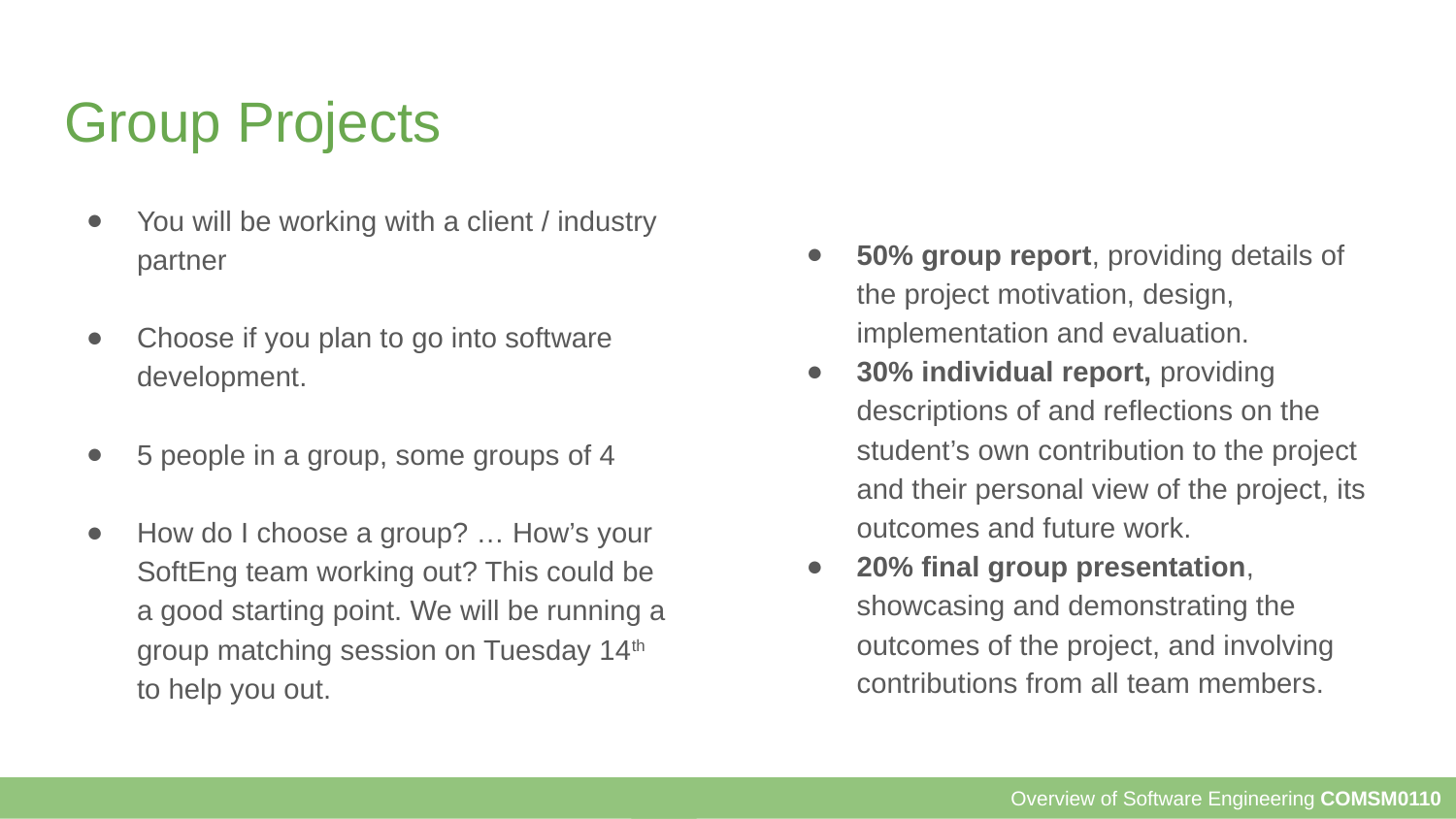

# Group Projects
You will be working with a client / industry partner

Choose if you plan to go into software development.

5 people in a group, some groups of 4

How do I choose a group? … How’s your SoftEng team working out? This could be a good starting point. We will be running a group matching session on Tuesday 14th to help you out.

50% group report, providing details of the project motivation, design, implementation and evaluation.
30% individual report, providing descriptions of and reflections on the student’s own contribution to the project and their personal view of the project, its outcomes and future work.
20% final group presentation, showcasing and demonstrating the outcomes of the project, and involving contributions from all team members.